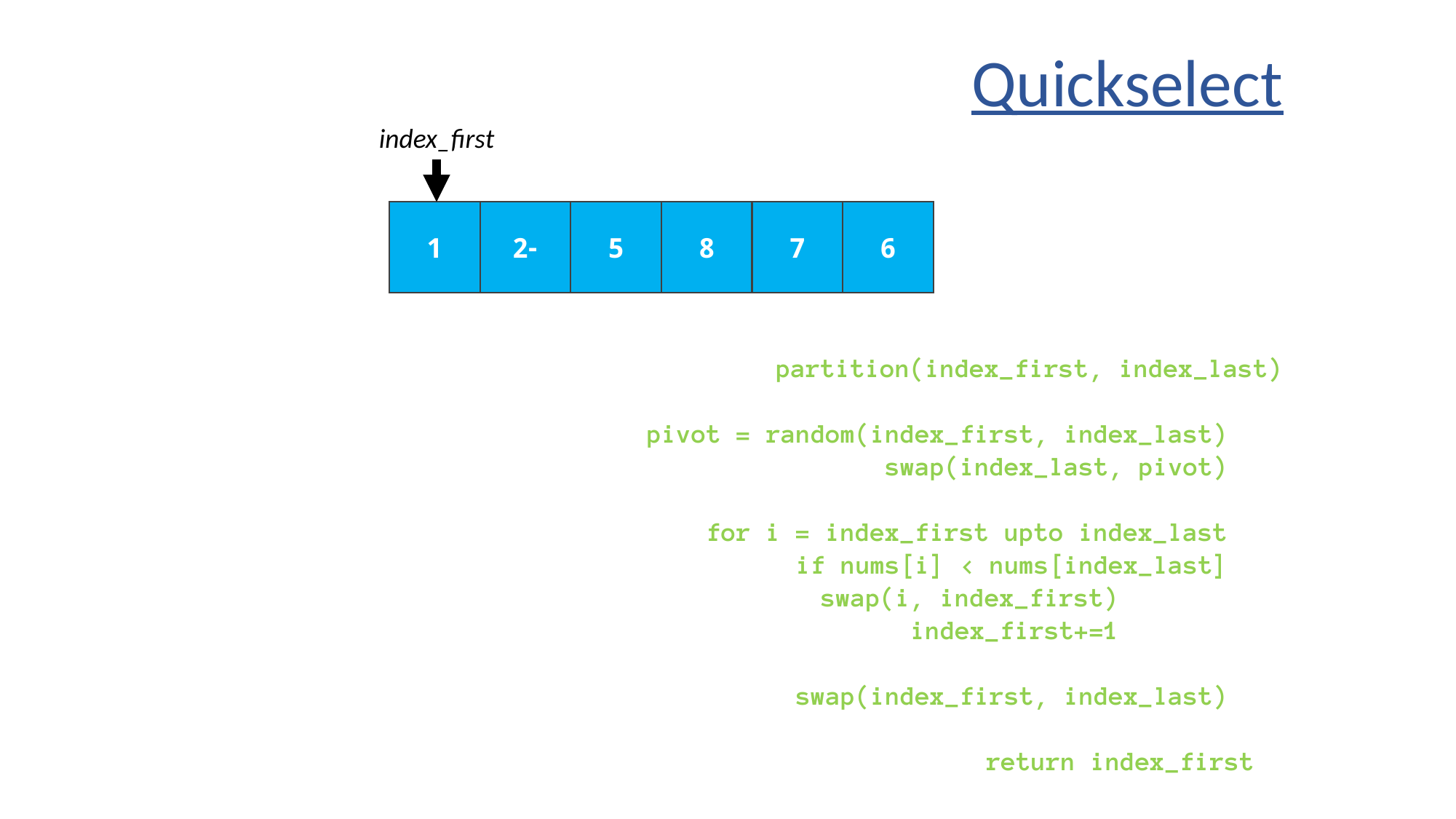

# Quickselect
index_first
1
-2
5
8
7
6
partition(index_first, index_last)

pivot = random(index_first, index_last)
swap(index_last, pivot)

for i = index_first upto index_last
	if nums[i] < nums[index_last]
		swap(i, index_first)
		index_first+=1

swap(index_first, index_last)

    return index_first